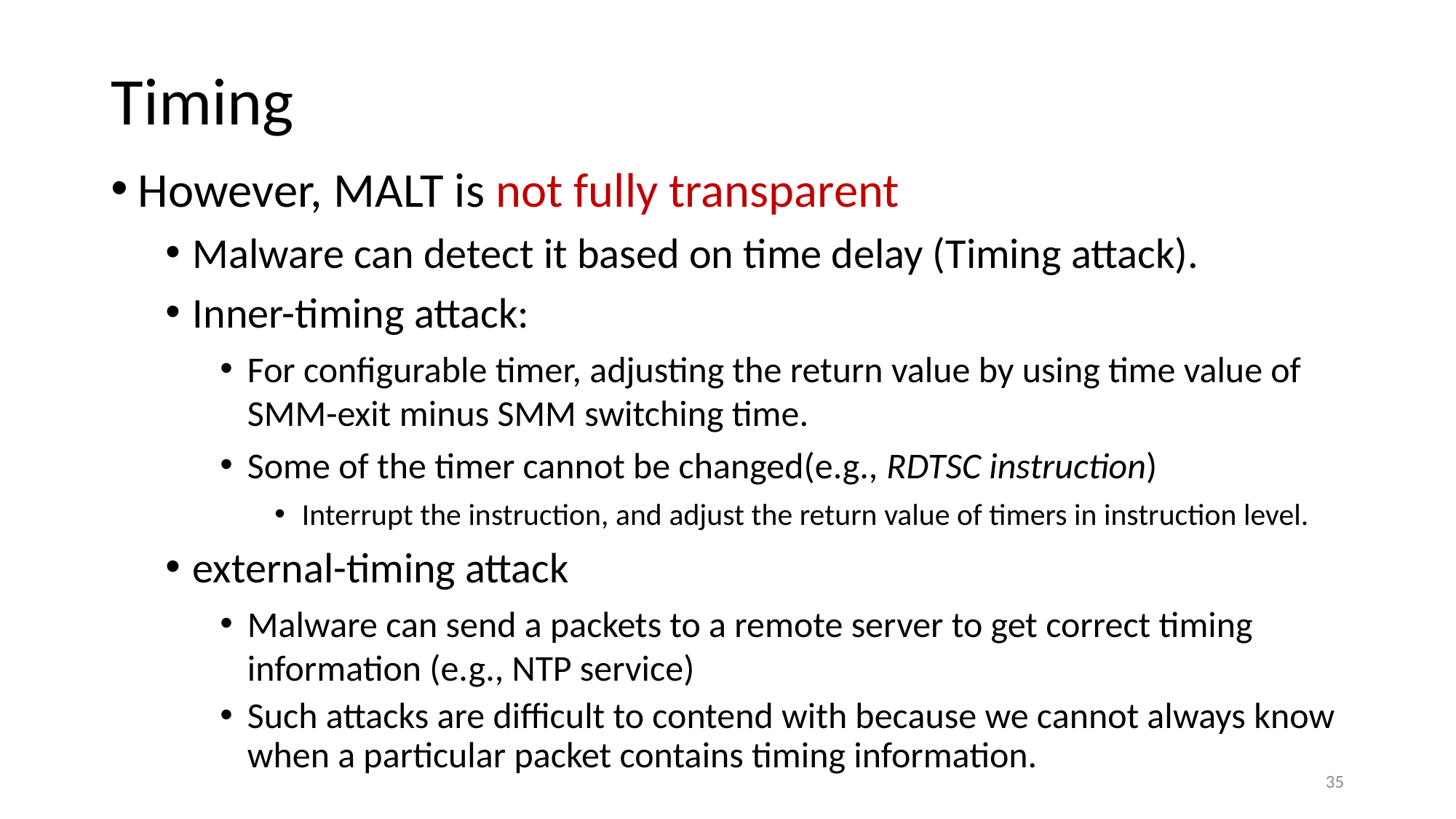

# Timing
However, MALT is not fully transparent
Malware can detect it based on time delay (Timing attack).
Inner-timing attack:
For configurable timer, adjusting the return value by using time value of  SMM-exit minus SMM switching time.
Some of the timer cannot be changed(e.g., RDTSC instruction)
Interrupt the instruction, and adjust the return value of timers in instruction level.
external-timing attack
Malware can send a packets to a remote server to get correct timing information (e.g., NTP service)
Such attacks are difficult to contend with because we cannot always know when a particular packet contains timing information.
35